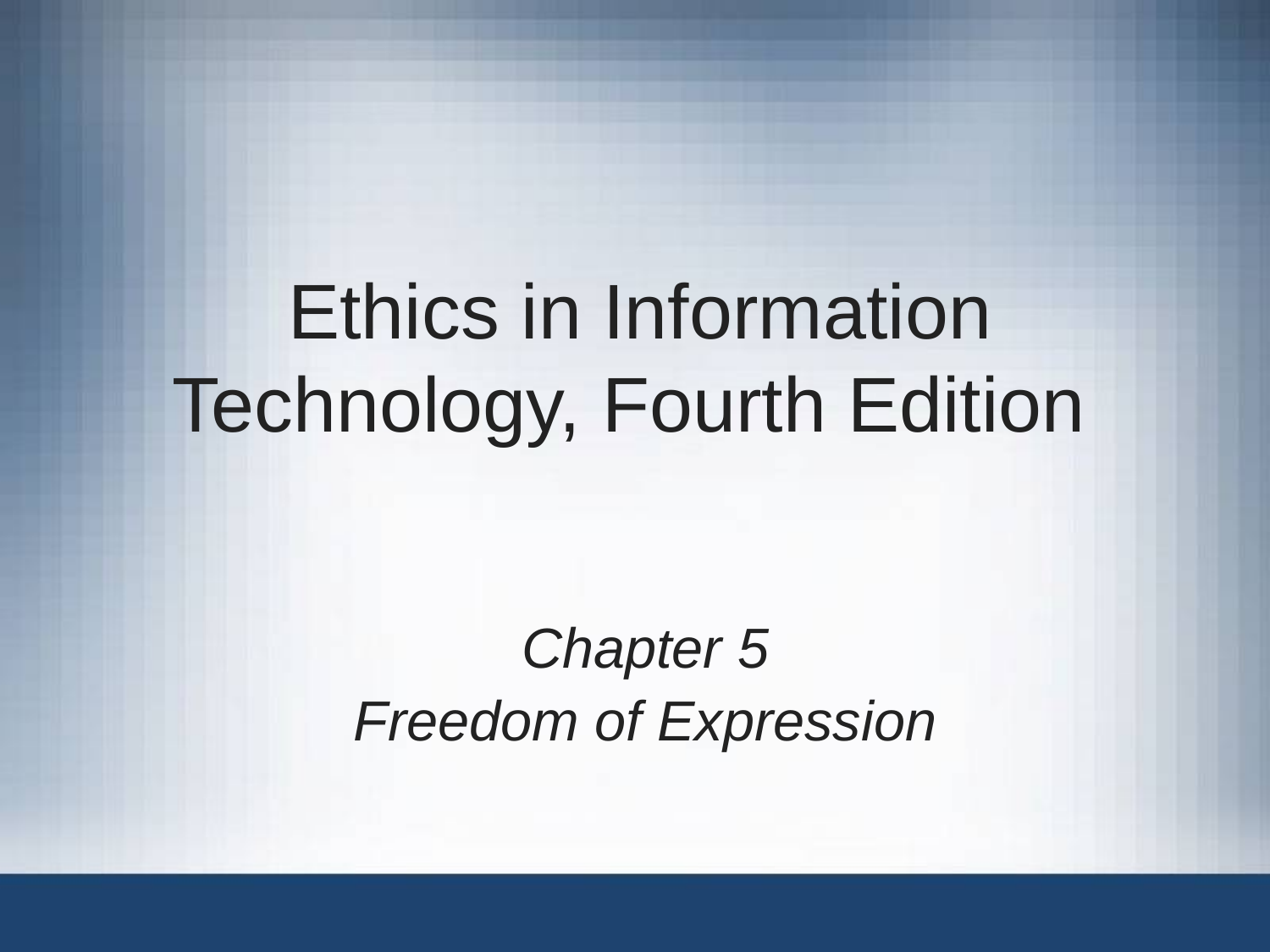

# Ethics in Information Technology, Fourth Edition
Chapter 5
Freedom of Expression